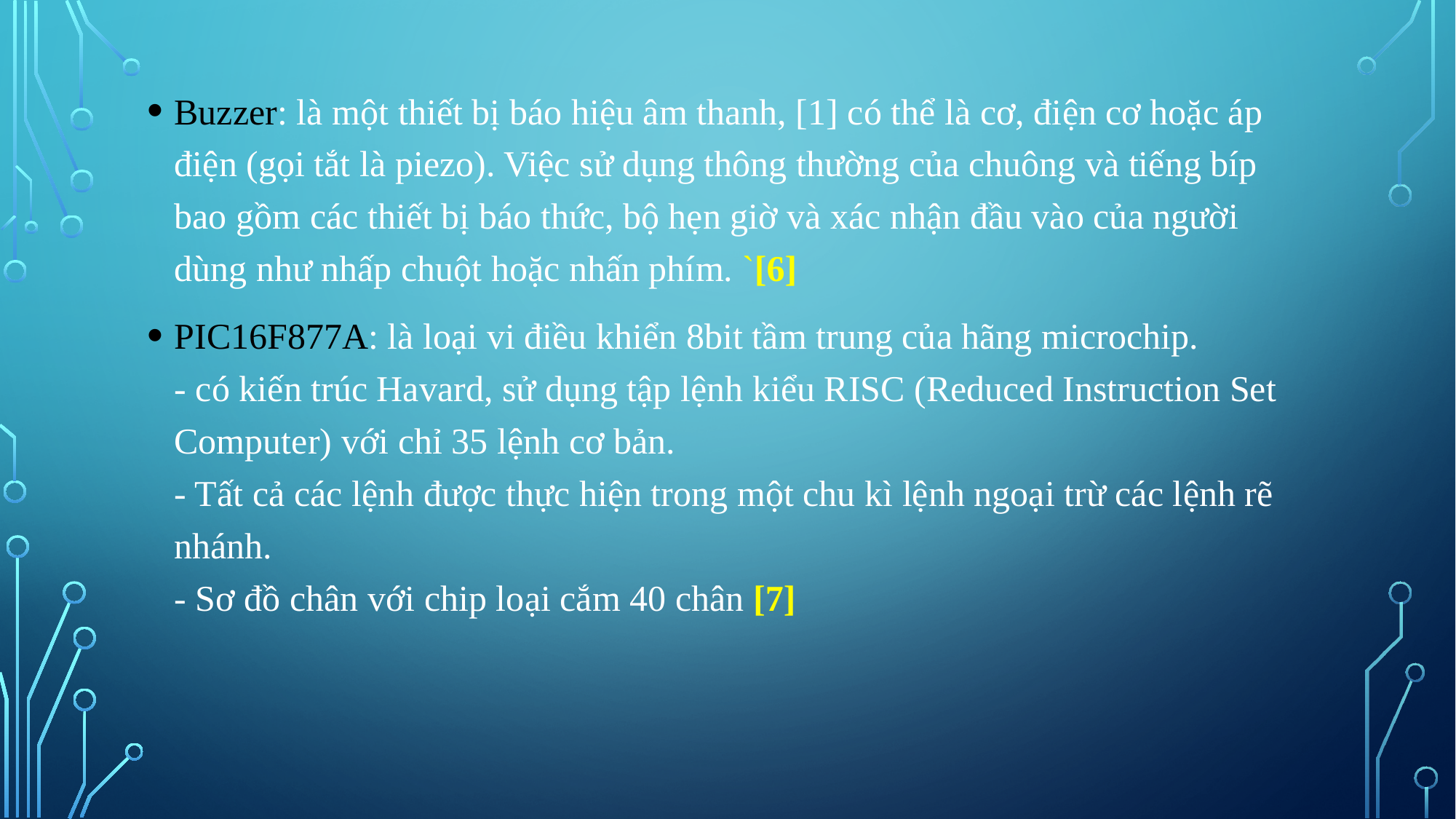

Buzzer: là một thiết bị báo hiệu âm thanh, [1] có thể là cơ, điện cơ hoặc áp điện (gọi tắt là piezo). Việc sử dụng thông thường của chuông và tiếng bíp bao gồm các thiết bị báo thức, bộ hẹn giờ và xác nhận đầu vào của người dùng như nhấp chuột hoặc nhấn phím. `[6]
PIC16F877A: là loại vi điều khiển 8bit tầm trung của hãng microchip.
- có kiến trúc Havard, sử dụng tập lệnh kiểu RISC (Reduced Instruction Set Computer) với chỉ 35 lệnh cơ bản.
- Tất cả các lệnh được thực hiện trong một chu kì lệnh ngoại trừ các lệnh rẽ nhánh.
- Sơ đồ chân với chip loại cắm 40 chân [7]